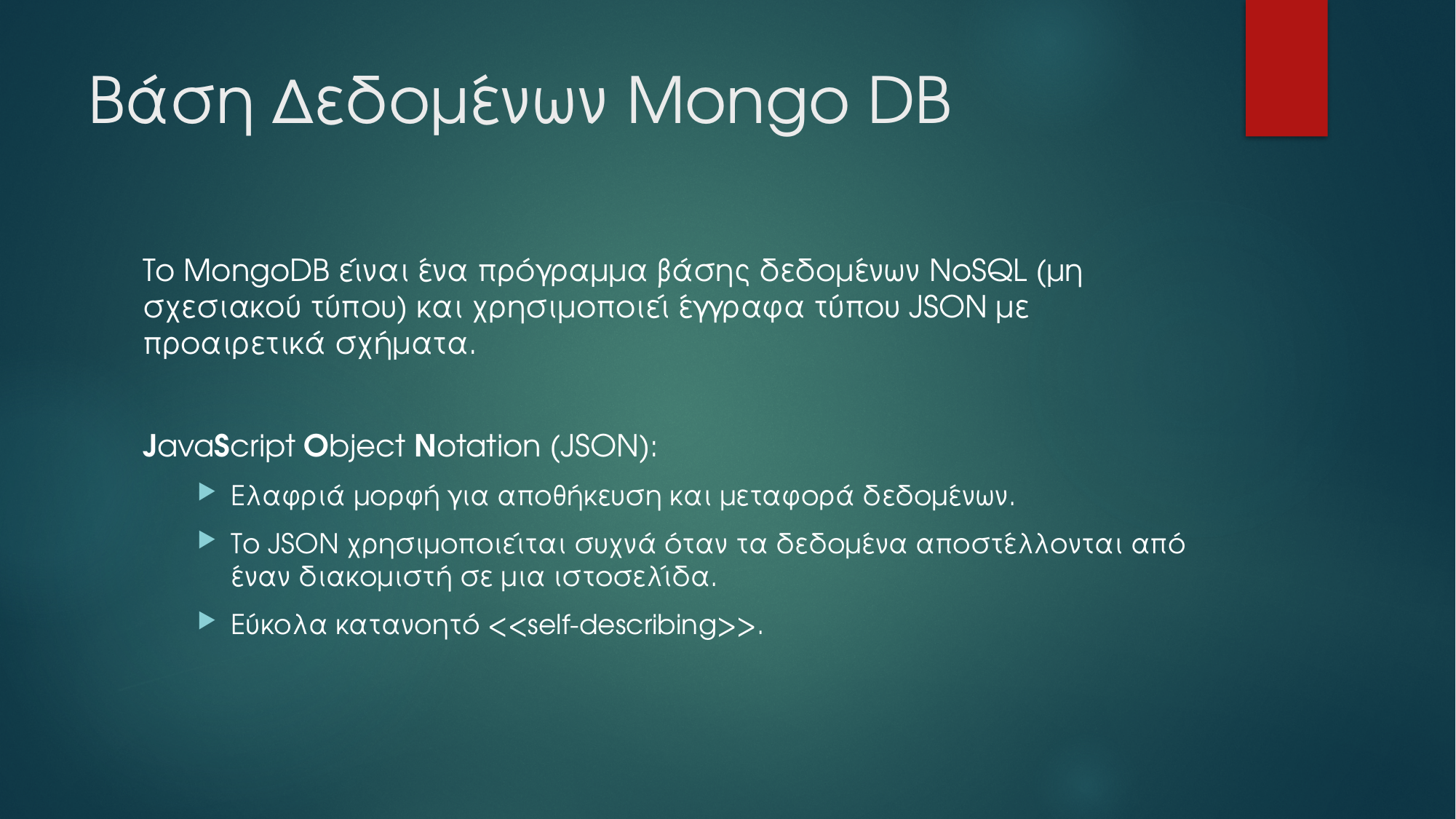

# Βάση Δεδομένων Mongo DB
Το MongoDB είναι ένα πρόγραμμα βάσης δεδομένων NoSQL (μη σχεσιακού τύπου) και χρησιμοποιεί έγγραφα τύπου JSON με προαιρετικά σχήματα.

JavaScript Object Notation (JSON):
Ελαφριά μορφή για αποθήκευση και μεταφορά δεδομένων.
Το JSON χρησιμοποιείται συχνά όταν τα δεδομένα αποστέλλονται από έναν διακομιστή σε μια ιστοσελίδα.
Εύκολα κατανοητό <<self-describing>>.